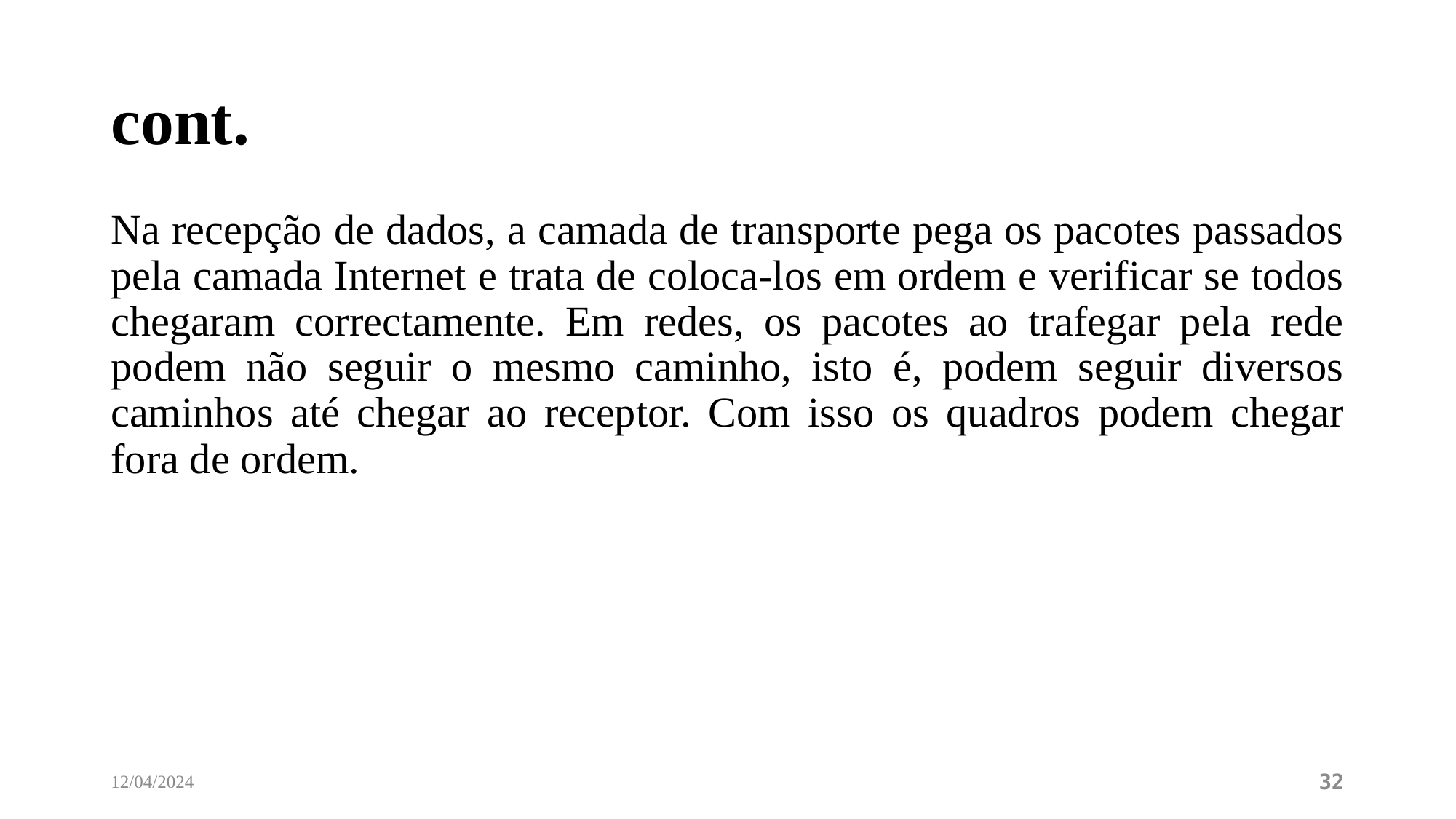

# cont.
Na recepção de dados, a camada de transporte pega os pacotes passados pela camada Internet e trata de coloca-los em ordem e verificar se todos chegaram correctamente. Em redes, os pacotes ao trafegar pela rede podem não seguir o mesmo caminho, isto é, podem seguir diversos caminhos até chegar ao receptor. Com isso os quadros podem chegar fora de ordem.
12/04/2024
32